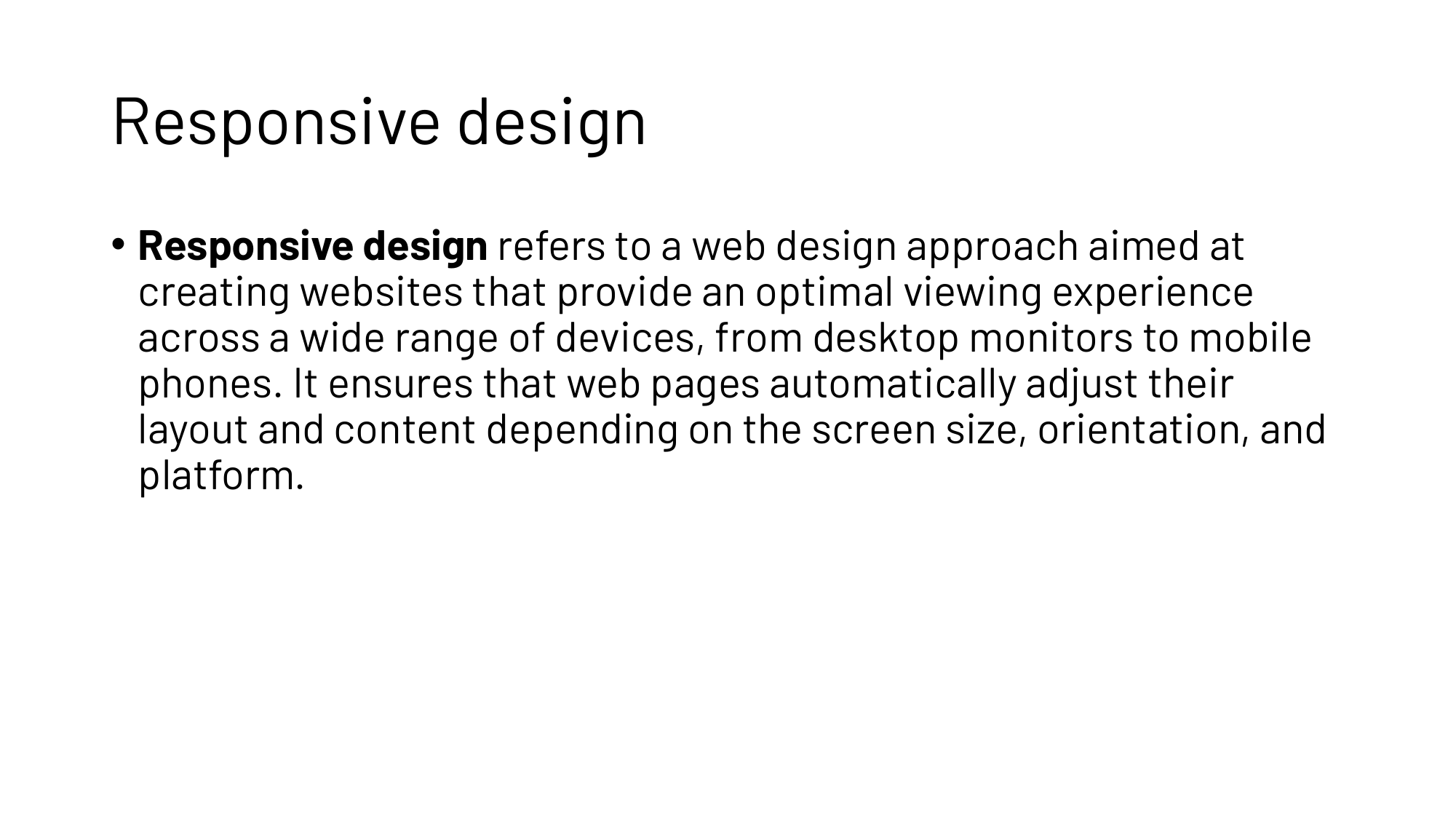

# Responsive design
Responsive design refers to a web design approach aimed at creating websites that provide an optimal viewing experience across a wide range of devices, from desktop monitors to mobile phones. It ensures that web pages automatically adjust their layout and content depending on the screen size, orientation, and platform.